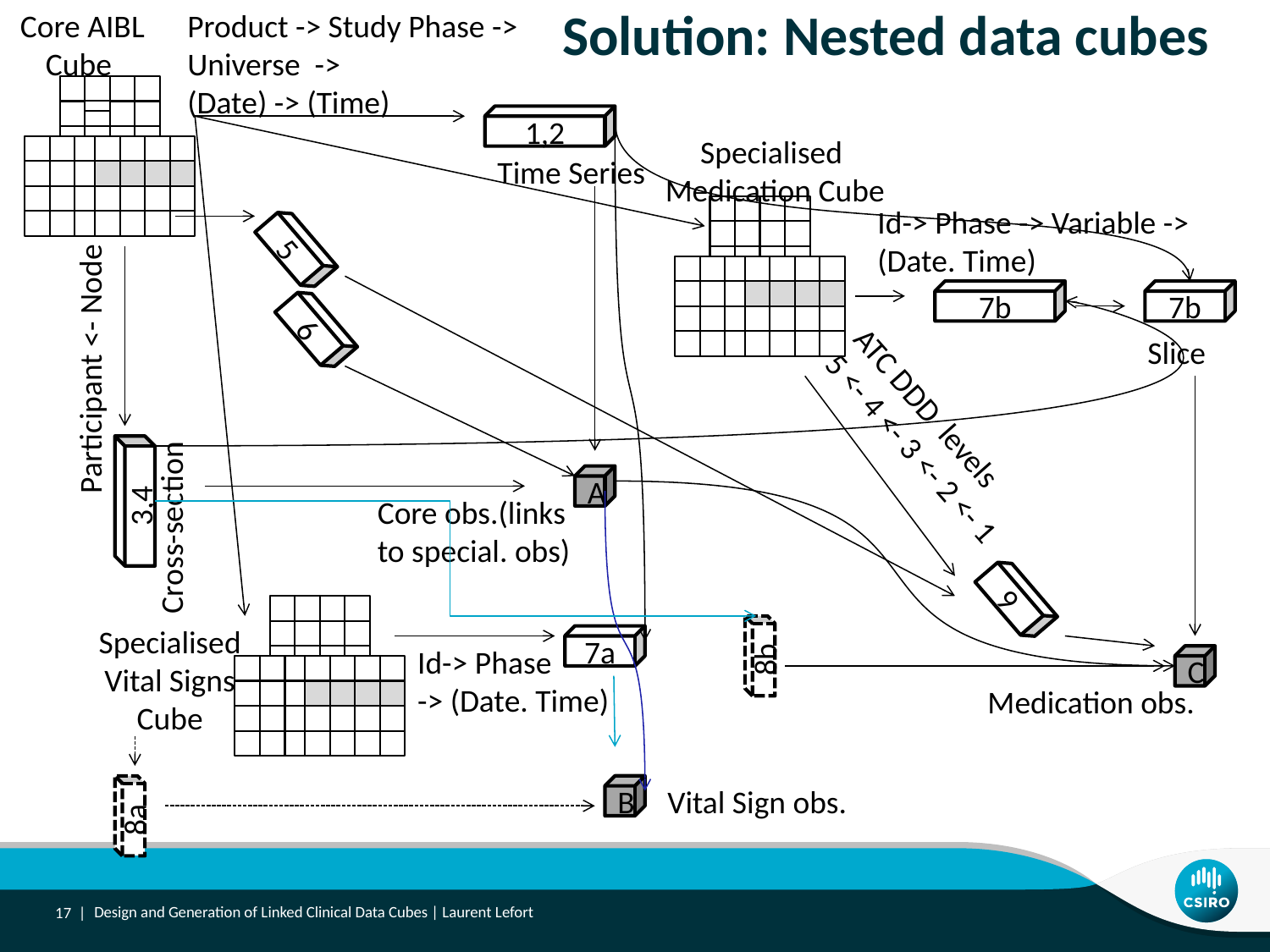

Core AIBL
Cube
Product -> Study Phase ->
Universe  ->
(Date) -> (Time)
Solution: Nested data cubes
#

1,2
Specialised
Medication Cube
Time Series

Id-> Phase -> Variable ->  (Date. Time)
5
7b
7b
6
Slice
Participant <- Node
ATC DDD  levels
5 <- 4 <- 3 <- 2 <- 1
A
Cross-section
3,4
Core obs.(links to special. obs)
9

Specialised Vital Signs
Cube
7a
Id-> Phase
-> (Date. Time)
8b
C
Medication obs.
B
Vital Sign obs.
8a
17  |
Design and Generation of Linked Clinical Data Cubes | Laurent Lefort